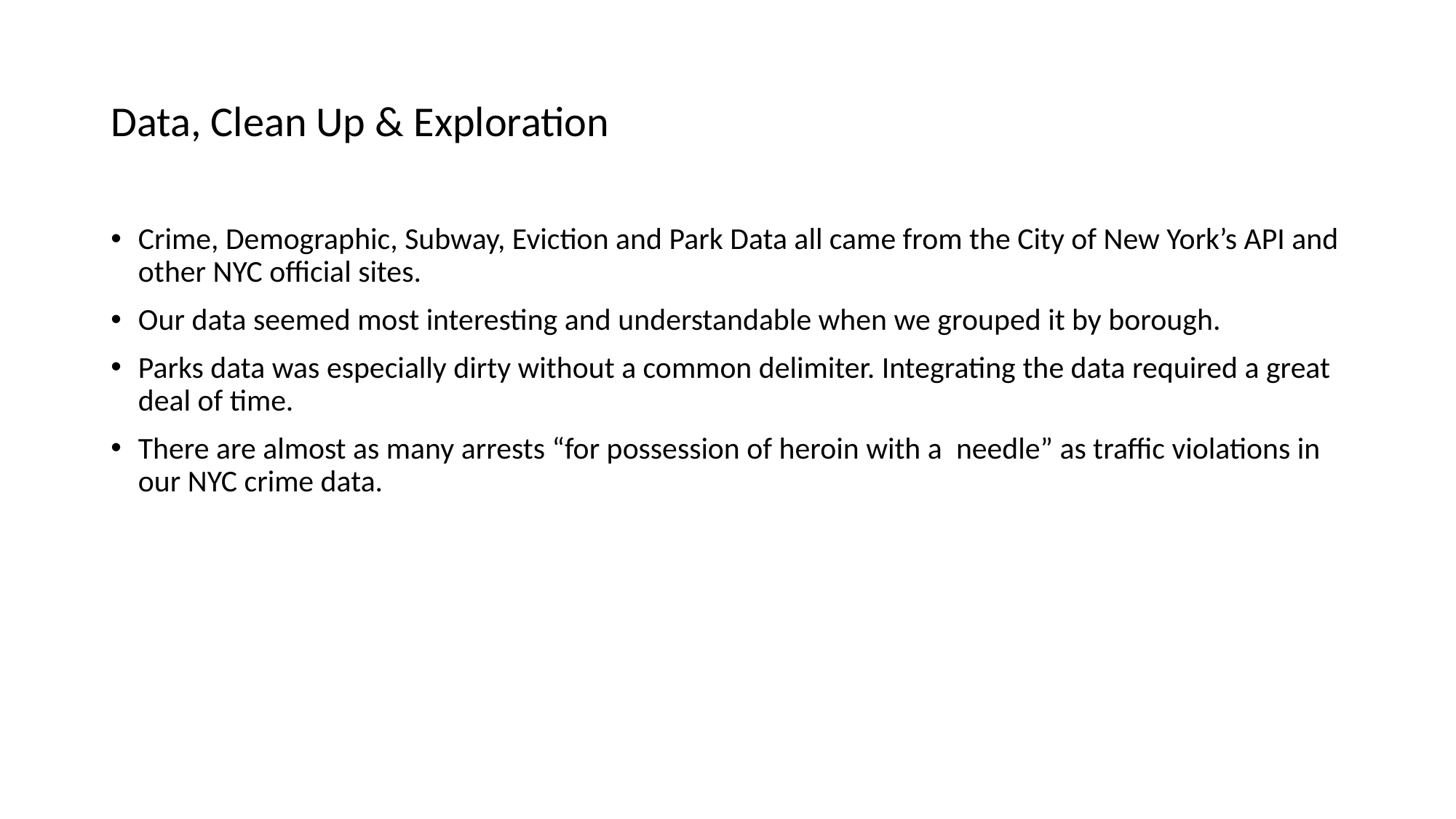

# Data, Clean Up & Exploration
Crime, Demographic, Subway, Eviction and Park Data all came from the City of New York’s API and other NYC official sites.
Our data seemed most interesting and understandable when we grouped it by borough.
Parks data was especially dirty without a common delimiter. Integrating the data required a great deal of time.
There are almost as many arrests “for possession of heroin with a  needle” as traffic violations in our NYC crime data.